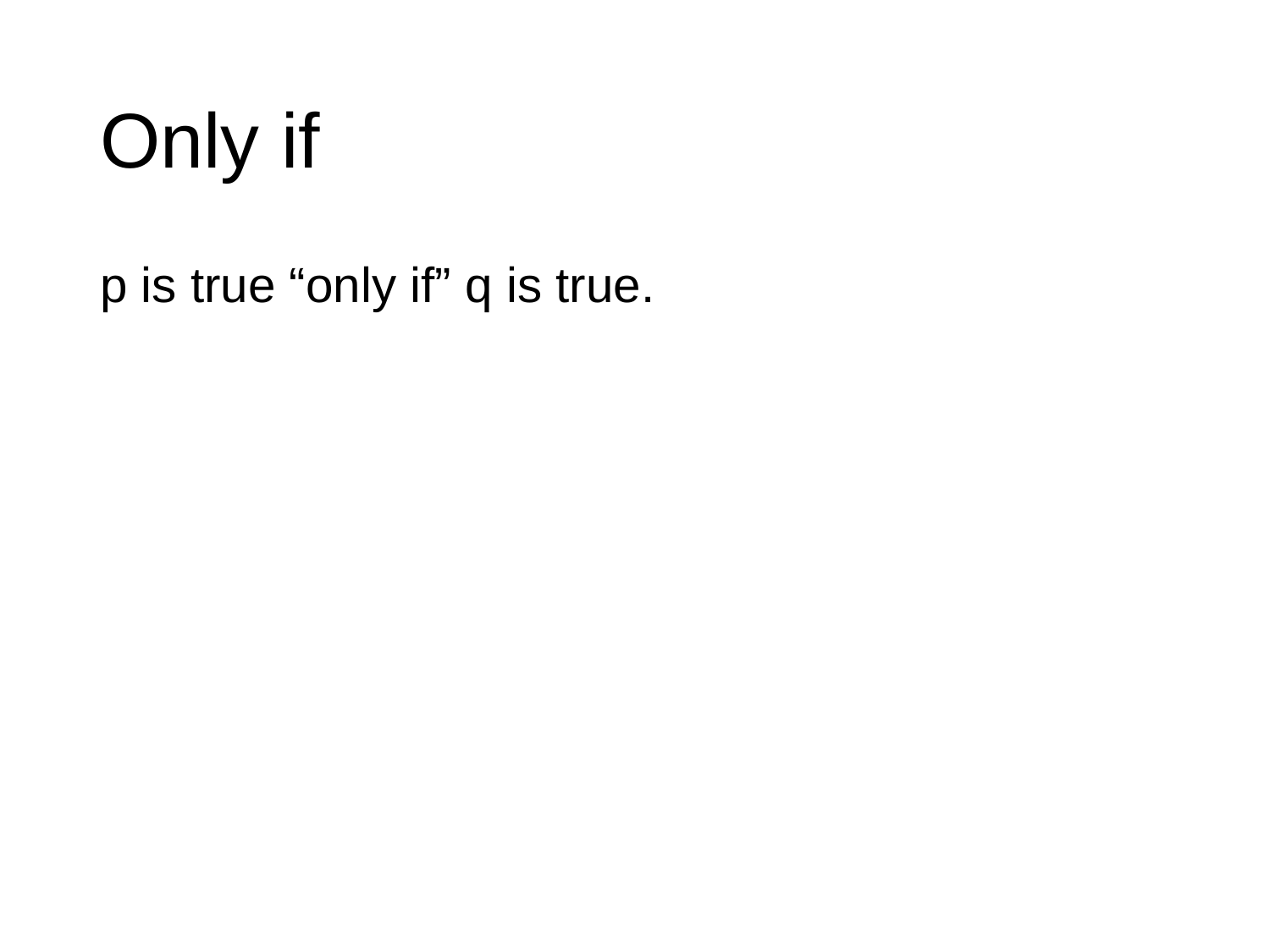

# Only if
p is true “only if” q is true.